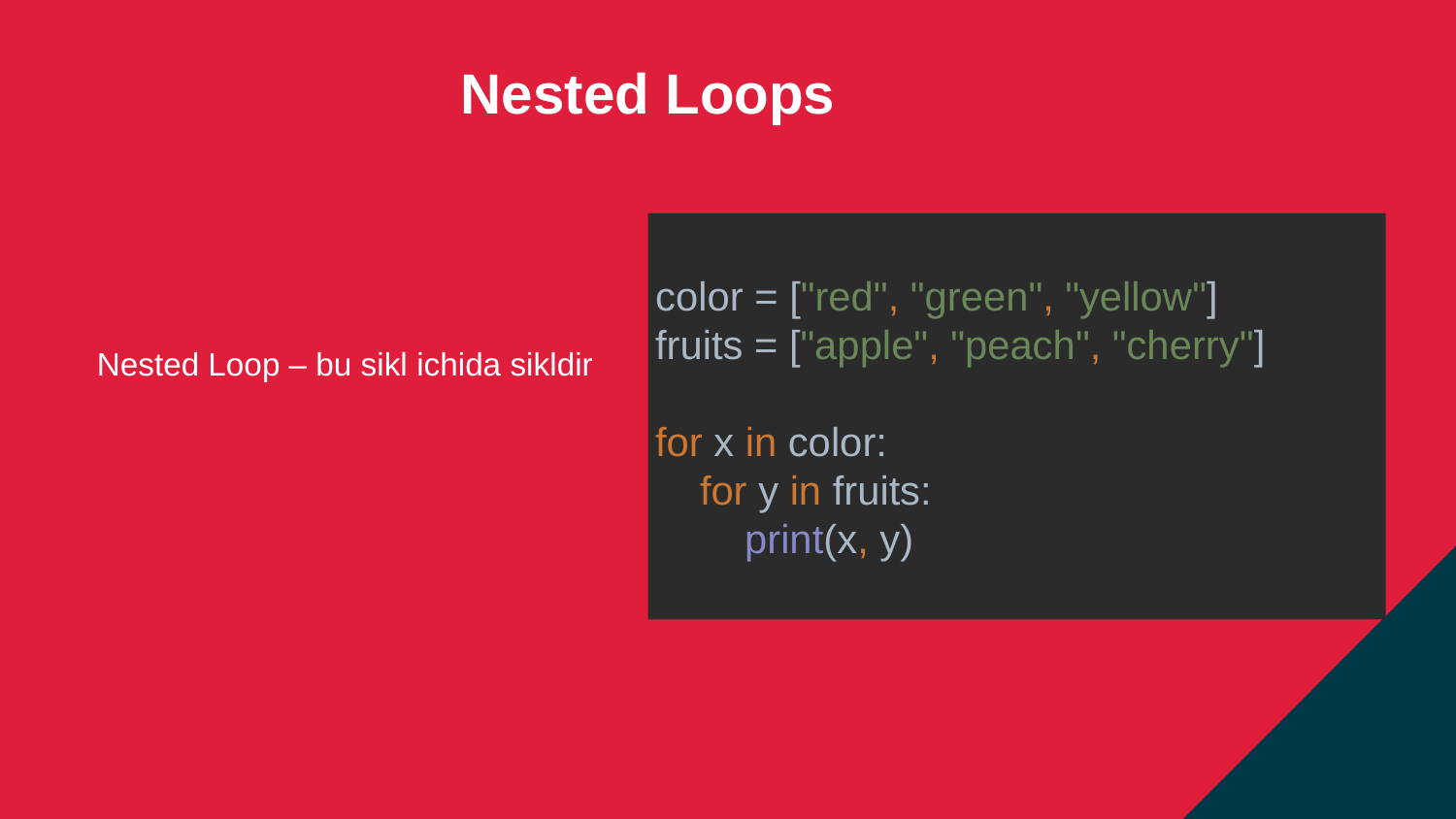

Nested Loops
Nested Loop – bu sikl ichida sikldir
color = ["red", "green", "yellow"]
fruits = ["apple", "peach", "cherry"]
for x in color:
    for y in fruits:
        print(x, y)